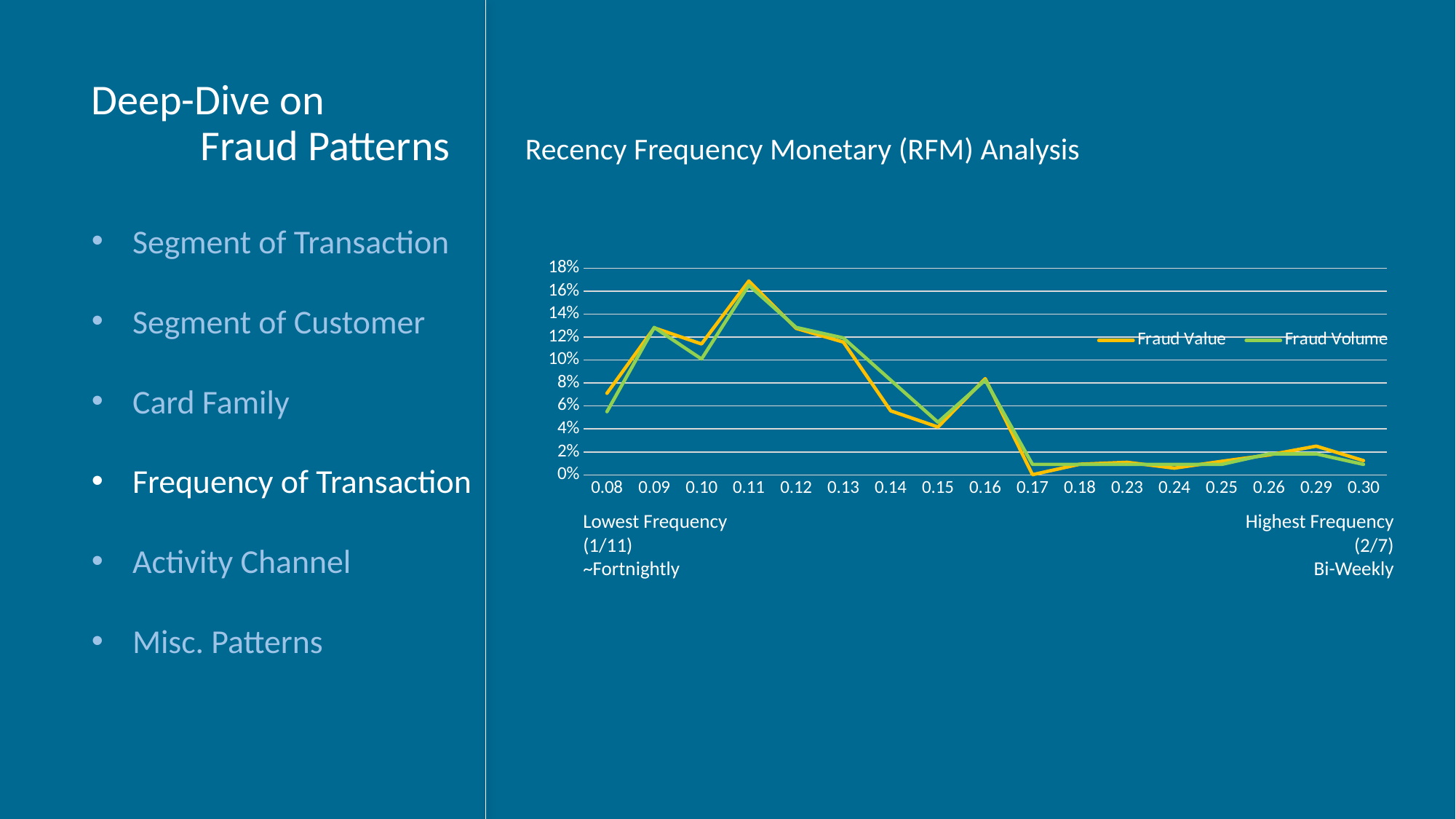

Deep-Dive on
	Fraud Patterns
Recency Frequency Monetary (RFM) Analysis
Segment of Transaction
Segment of Customer
Card Family
Frequency of Transaction
Activity Channel
Misc. Patterns

### Chart

| Category | Fraud Value | Fraud Volume |
|---|---|---|
| 0.08 | 0.07109344842596318 | 0.05504587155963303 |
| 0.09 | 0.12804876379455254 | 0.12844036697247707 |
| 0.10 | 0.11403519578614234 | 0.10091743119266056 |
| 0.11 | 0.1688102805861949 | 0.1651376146788991 |
| 0.12 | 0.12759533332785794 | 0.12844036697247707 |
| 0.13 | 0.11565111930593998 | 0.11926605504587157 |
| 0.14 | 0.05581711934426768 | 0.08256880733944955 |
| 0.15 | 0.04173237130787826 | 0.045871559633027525 |
| 0.16 | 0.08383296237587982 | 0.08256880733944955 |
| 0.17 | 0.0002337305726433251 | 0.009174311926605505 |
| 0.18 | 0.009322530395240794 | 0.009174311926605505 |
| 0.23 | 0.01101545154145826 | 0.009174311926605505 |
| 0.24 | 0.005927106175962505 | 0.009174311926605505 |
| 0.25 | 0.01188193149743615 | 0.009174311926605505 |
| 0.26 | 0.017410703286053368 | 0.01834862385321101 |
| 0.29 | 0.025099515154501727 | 0.01834862385321101 |
| 0.30 | 0.012492437122027206 | 0.009174311926605505 |
Lowest Frequency
(1/11)
~Fortnightly
Highest Frequency
(2/7)
Bi-Weekly